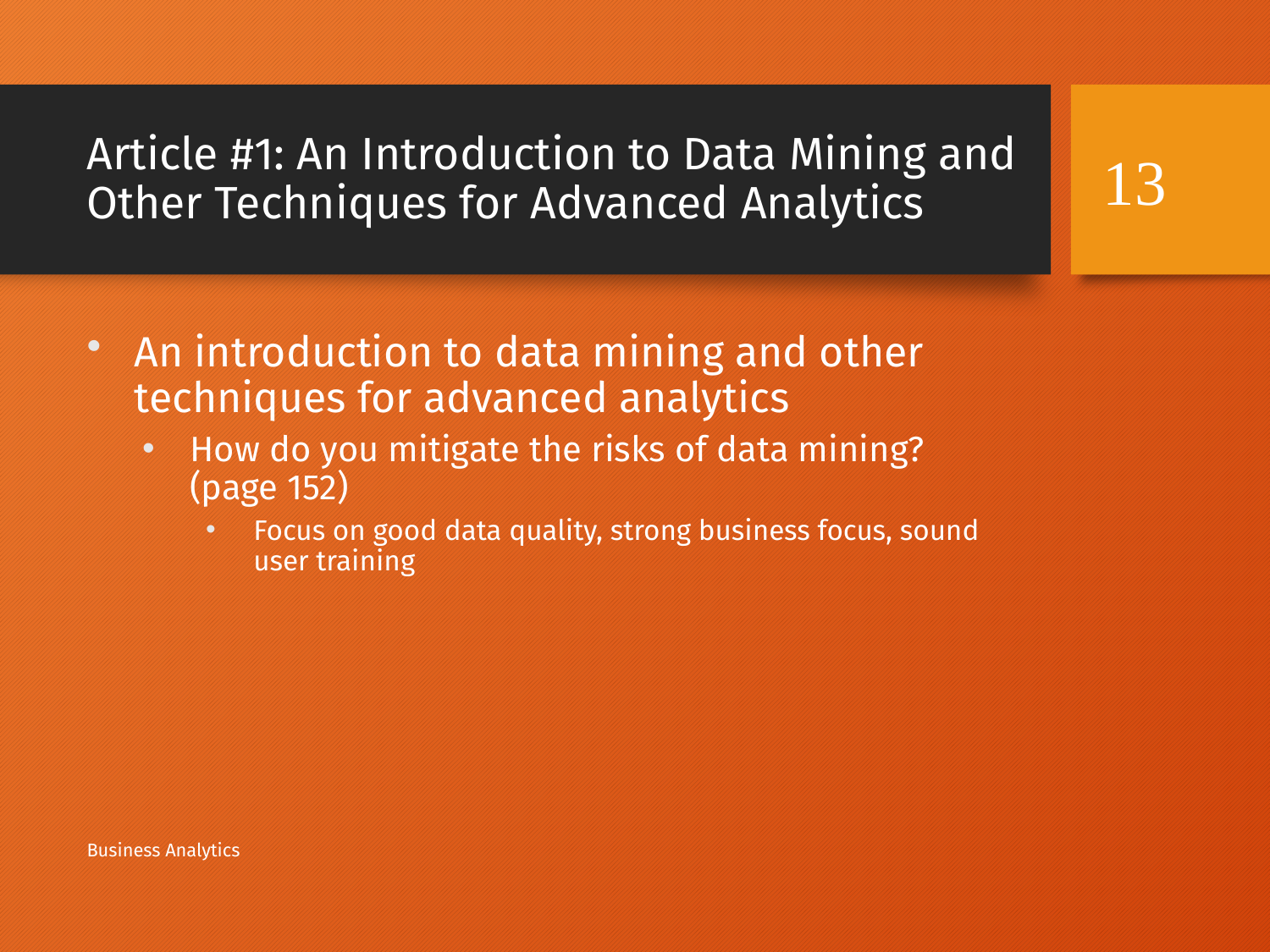

# Article #1: An Introduction to Data Mining and Other Techniques for Advanced Analytics
13
An introduction to data mining and other techniques for advanced analytics
How do you mitigate the risks of data mining? (page 152)
Focus on good data quality, strong business focus, sound user training

Business Analytics